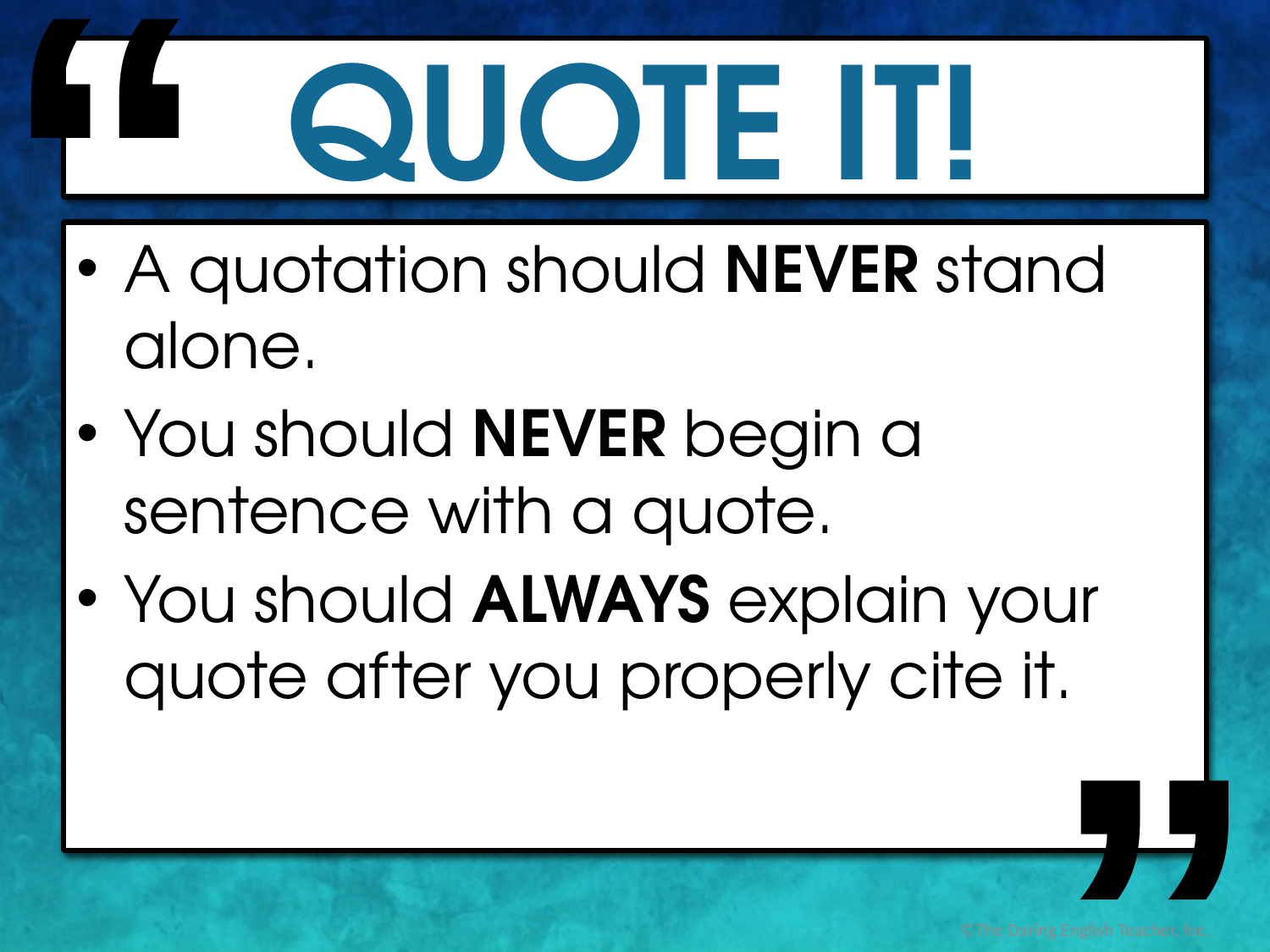

“
#
QUOTE IT!
A quotation should NEVER stand alone.
You should NEVER begin a sentence with a quote.
You should ALWAYS explain your quote after you properly cite it.
”